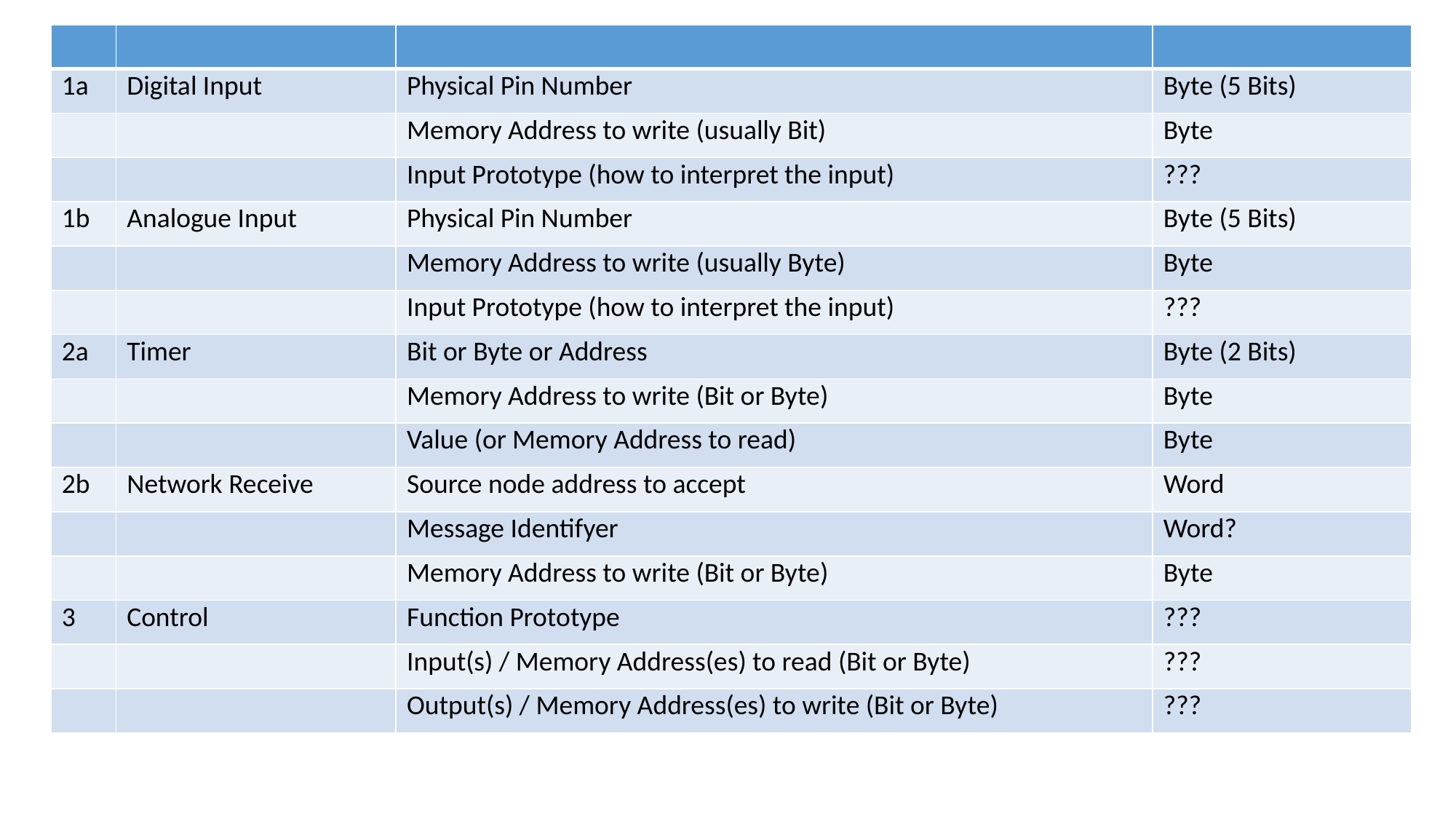

|  |  |  |  |
| --- | --- | --- | --- |
| 1a | Digital Input | Physical Pin Number | Byte (5 Bits) |
|  |  | Memory Address to write (usually Bit) | Byte |
|  |  | Input Prototype (how to interpret the input) | ??? |
| 1b | Analogue Input | Physical Pin Number | Byte (5 Bits) |
|  |  | Memory Address to write (usually Byte) | Byte |
|  |  | Input Prototype (how to interpret the input) | ??? |
| 2a | Timer | Bit or Byte or Address | Byte (2 Bits) |
|  |  | Memory Address to write (Bit or Byte) | Byte |
|  |  | Value (or Memory Address to read) | Byte |
| 2b | Network Receive | Source node address to accept | Word |
|  |  | Message Identifyer | Word? |
|  |  | Memory Address to write (Bit or Byte) | Byte |
| 3 | Control | Function Prototype | ??? |
|  |  | Input(s) / Memory Address(es) to read (Bit or Byte) | ??? |
|  |  | Output(s) / Memory Address(es) to write (Bit or Byte) | ??? |